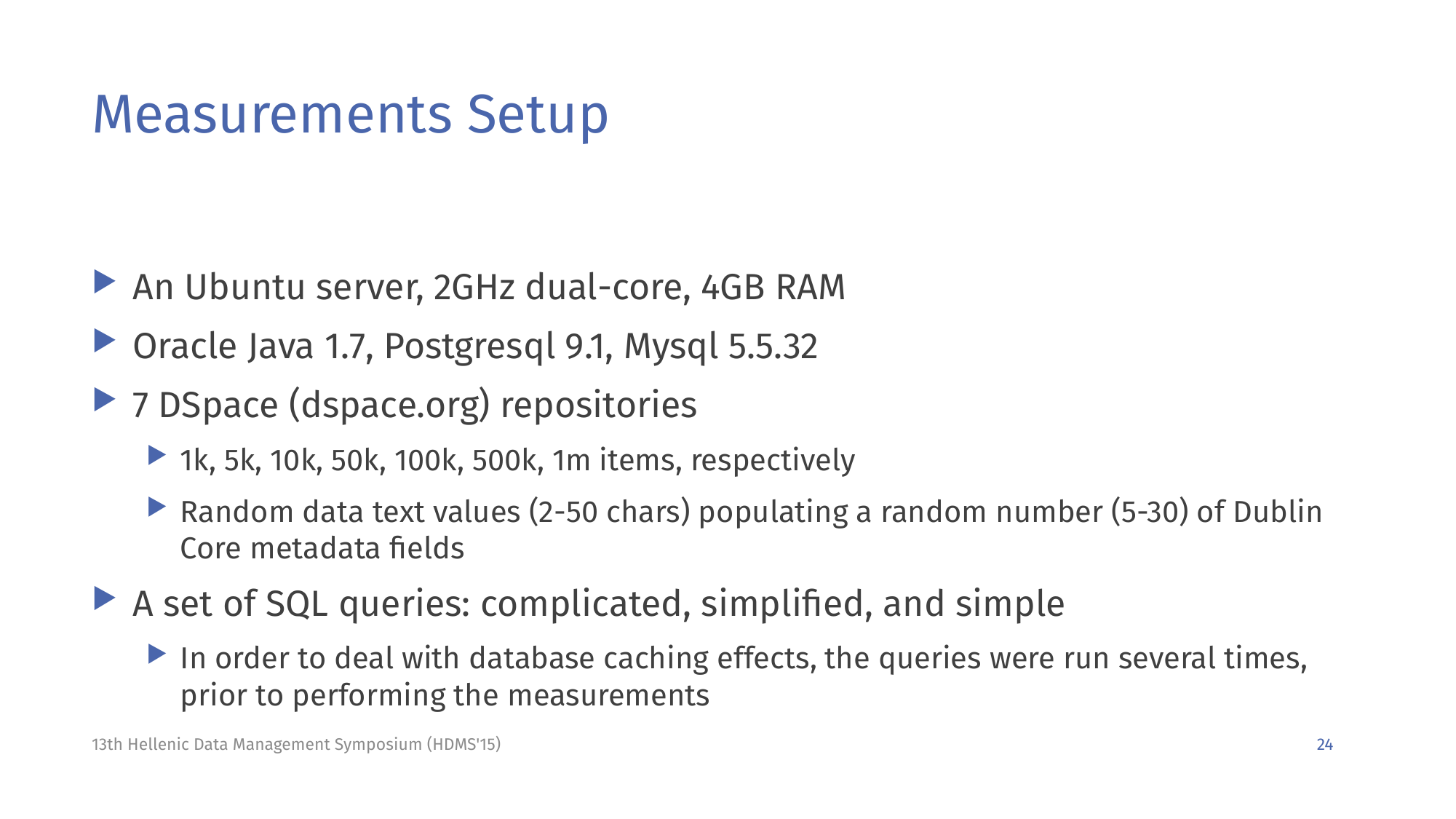

# Measurements Setup
An Ubuntu server, 2GHz dual-core, 4GB RAM
Oracle Java 1.7, Postgresql 9.1, Mysql 5.5.32
7 DSpace (dspace.org) repositories
1k, 5k, 10k, 50k, 100k, 500k, 1m items, respectively
Random data text values (2-50 chars) populating a random number (5-30) of Dublin Core metadata fields
A set of SQL queries: complicated, simplified, and simple
In order to deal with database caching effects, the queries were run several times, prior to performing the measurements

13th Hellenic Data Management Symposium (HDMS'15)
24